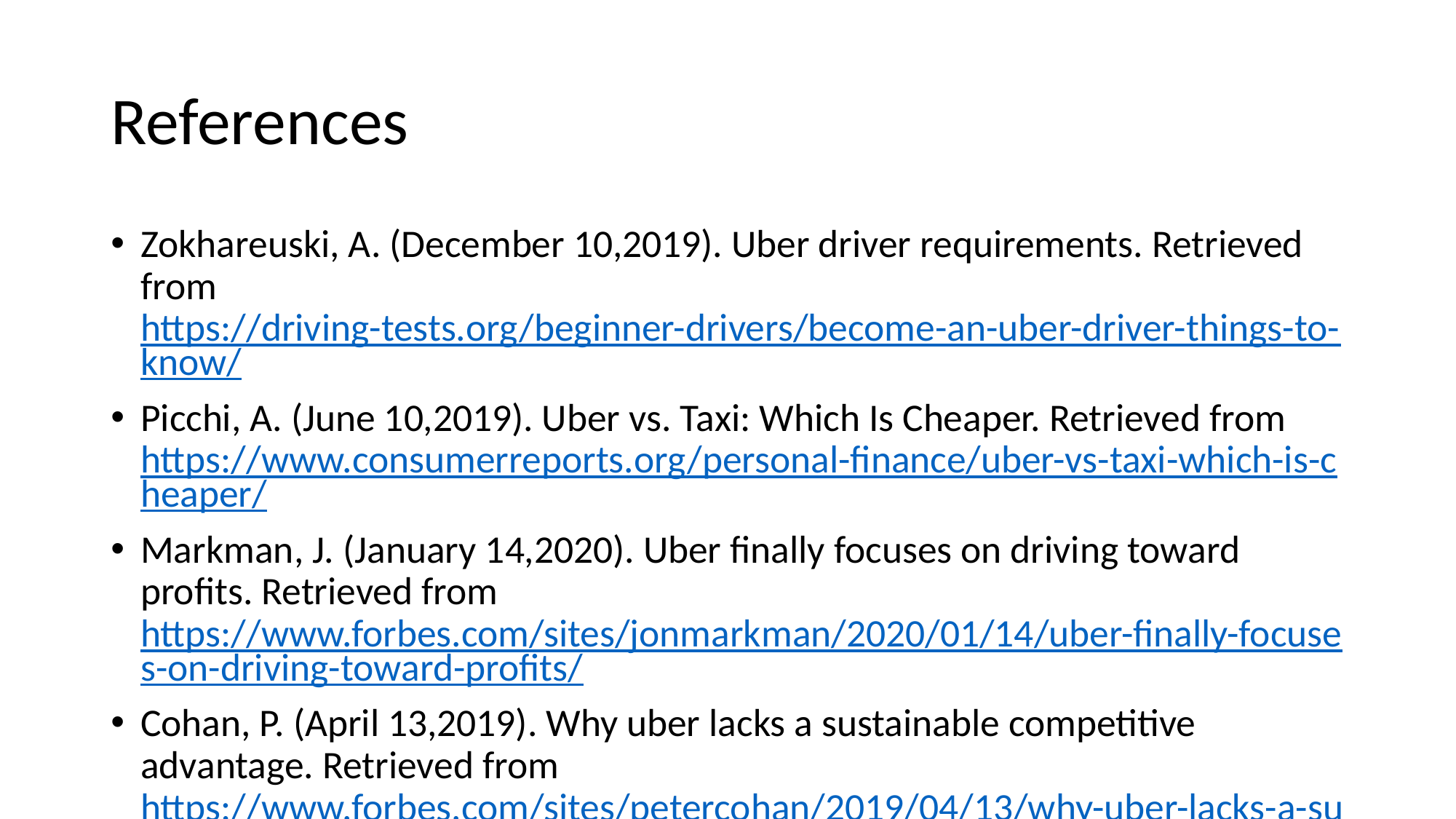

# References
Zokhareuski, A. (December 10,2019). Uber driver requirements. Retrieved from https://driving-tests.org/beginner-drivers/become-an-uber-driver-things-to-know/
Picchi, A. (June 10,2019). Uber vs. Taxi: Which Is Cheaper. Retrieved from https://www.consumerreports.org/personal-finance/uber-vs-taxi-which-is-cheaper/
Markman, J. (January 14,2020). Uber finally focuses on driving toward profits. Retrieved from https://www.forbes.com/sites/jonmarkman/2020/01/14/uber-finally-focuses-on-driving-toward-profits/
Cohan, P. (April 13,2019). Why uber lacks a sustainable competitive advantage. Retrieved from https://www.forbes.com/sites/petercohan/2019/04/13/why-uber-lacks-a-sustainable-competitive-advantage/